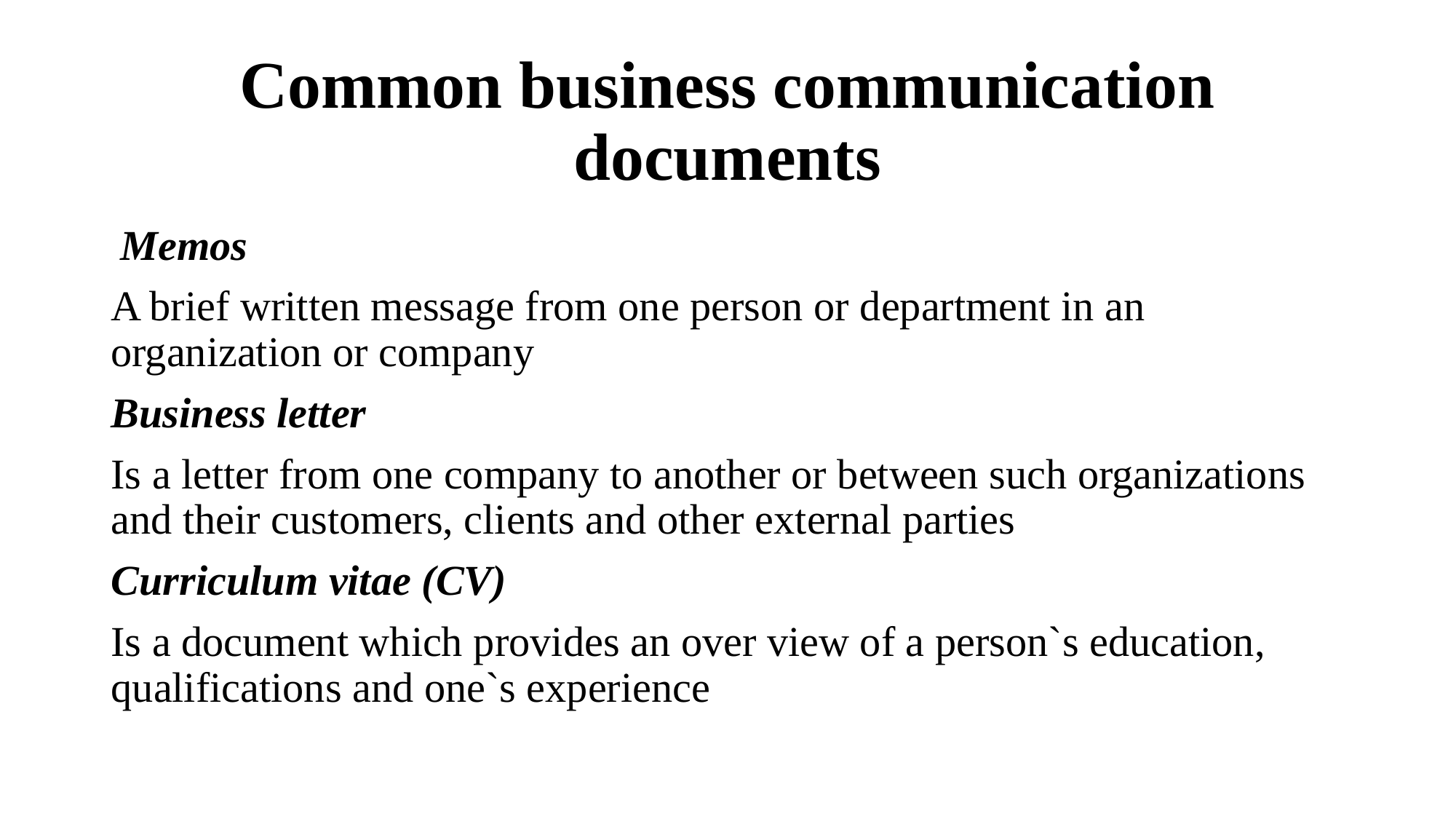

# Common business communication documents
 Memos
A brief written message from one person or department in an organization or company
Business letter
Is a letter from one company to another or between such organizations and their customers, clients and other external parties
Curriculum vitae (CV)
Is a document which provides an over view of a person`s education, qualifications and one`s experience